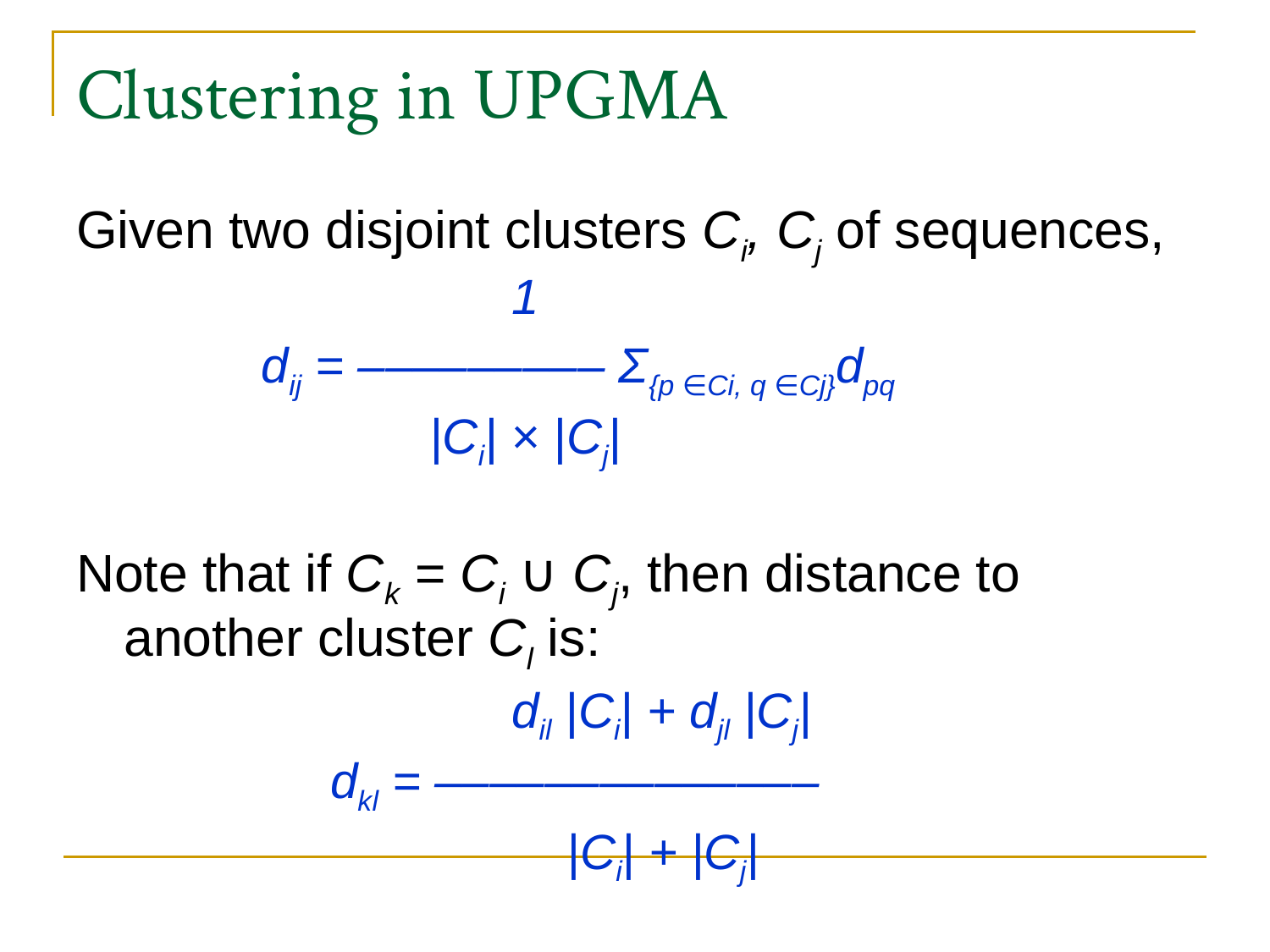

# Clustering in UPGMA
Given two disjoint clusters Ci, Cj of sequences,
	    	                      1
	          dij = ––––––––– Σ{p ∈Ci, q ∈Cj}dpq
		             |Ci| × |Cj|

Note that if Ck = Ci ∪ Cj, then distance to another cluster Cl is:
		                      dil |Ci| + djl |Cj|
	               dkl = ––––––––––––––
		                       |Ci| + |Cj|